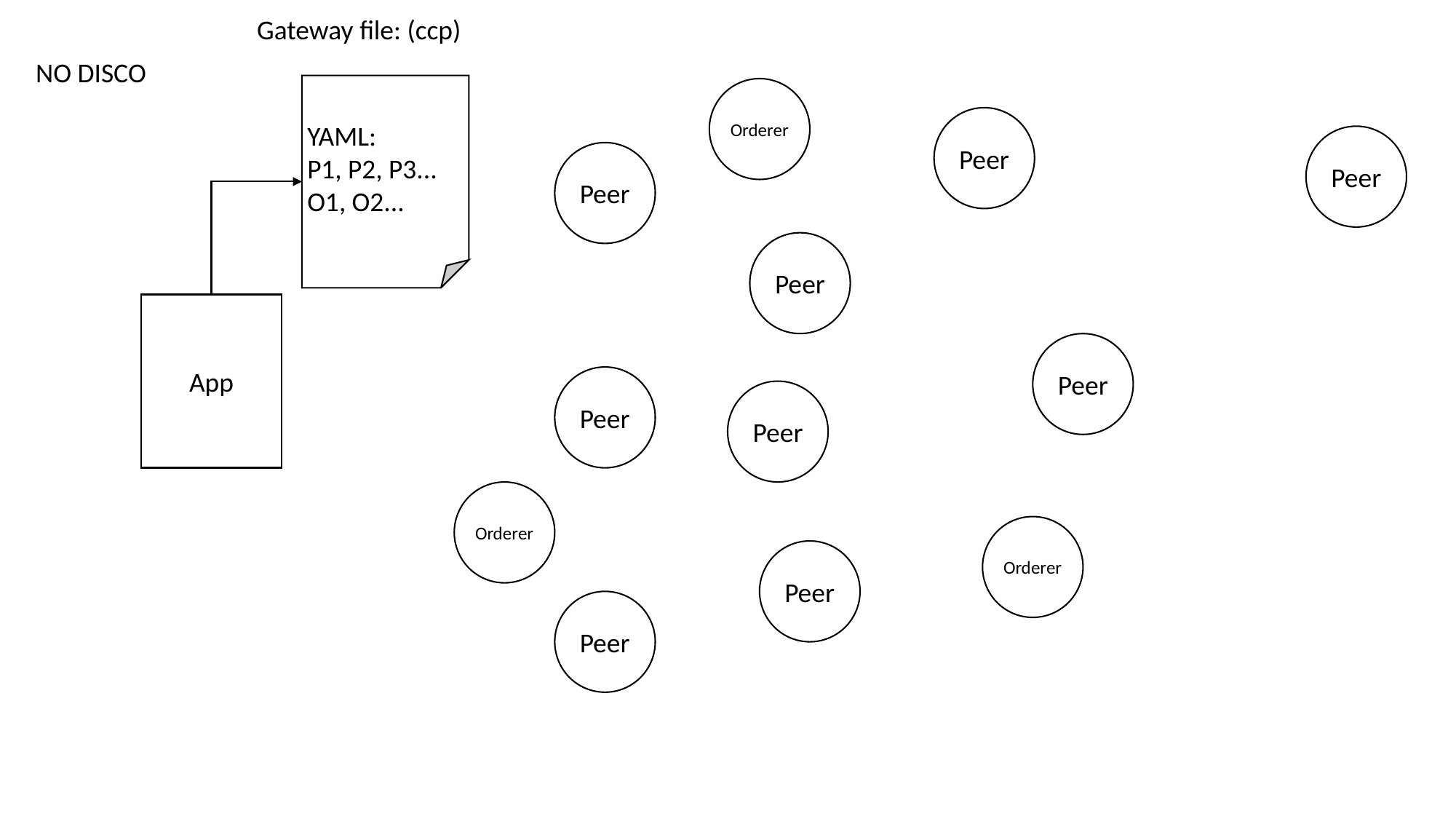

Gateway file: (ccp)
NO DISCO
YAML:
P1, P2, P3...
O1, O2...
Orderer
Peer
Peer
Peer
Peer
App
Peer
Peer
Peer
Orderer
Orderer
Peer
Peer